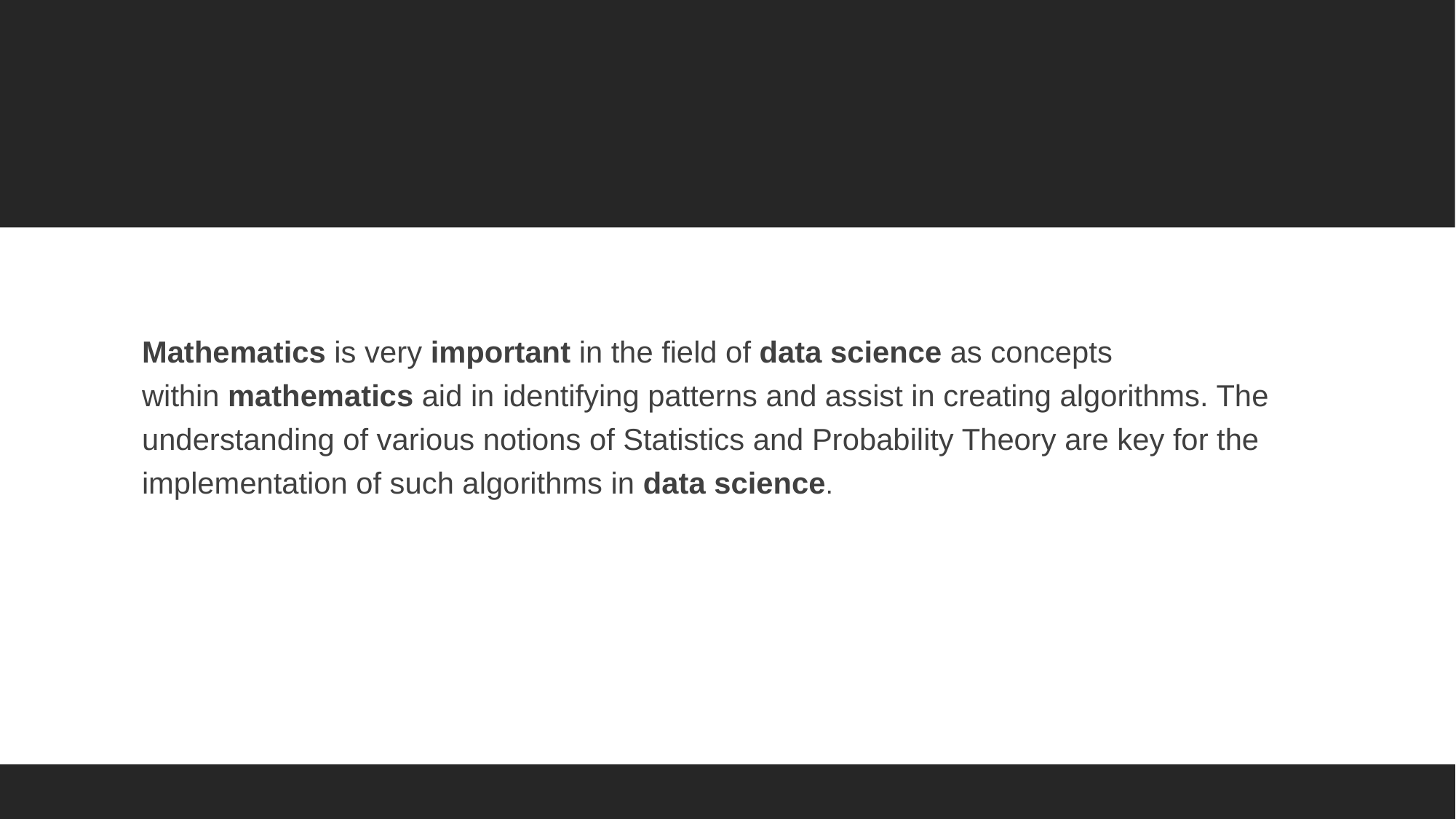

#
Mathematics is very important in the field of data science as concepts within mathematics aid in identifying patterns and assist in creating algorithms. The understanding of various notions of Statistics and Probability Theory are key for the implementation of such algorithms in data science.